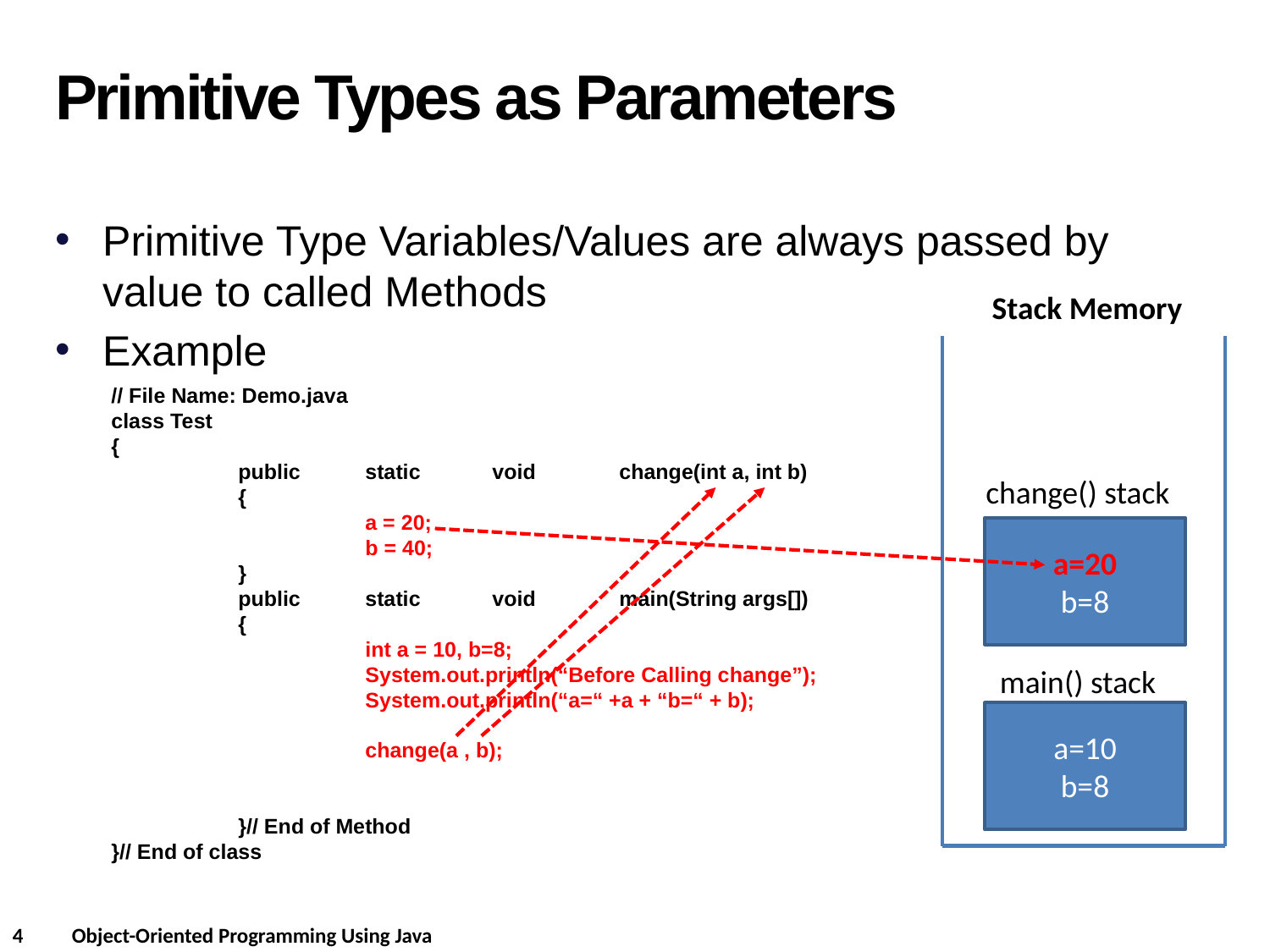

Primitive Types as Parameters
Primitive Type Variables/Values are always passed by value to called Methods
Example
Stack Memory
// File Name: Demo.java
class Test
{
	public	static	void	change(int a, int b)
	{
		a = 20;
		b = 40;
	}
	public	static	void	main(String args[])
	{
		int a = 10, b=8;
		System.out.println(“Before Calling change”);
		System.out.println(“a=“ +a + “b=“ + b);

		change(a , b);

	}// End of Method
}// End of class
change() stack
a=20
b=8
main() stack
a=10
b=8